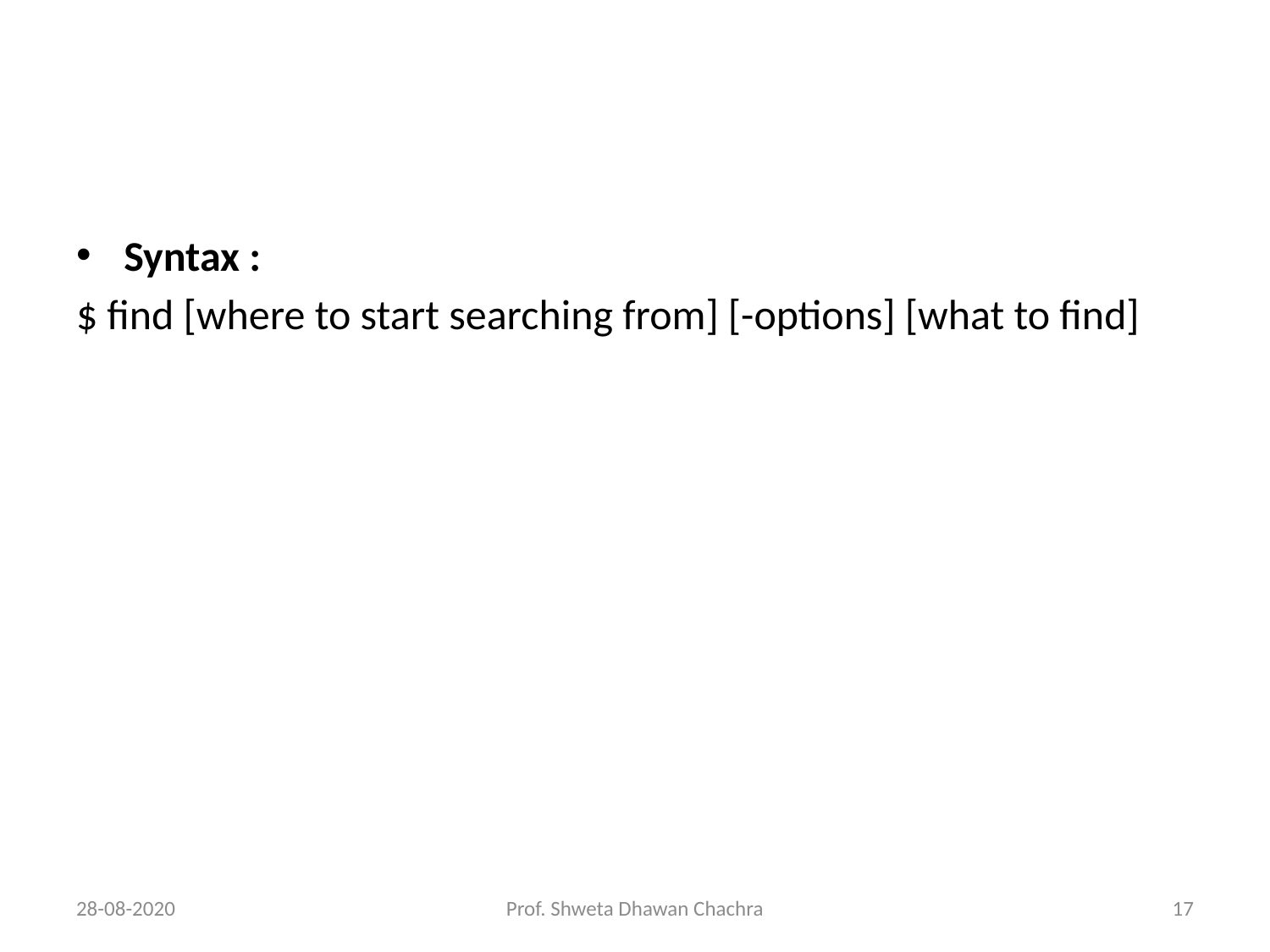

#
Syntax :
$ find [where to start searching from] [-options] [what to find]
28-08-2020
Prof. Shweta Dhawan Chachra
17